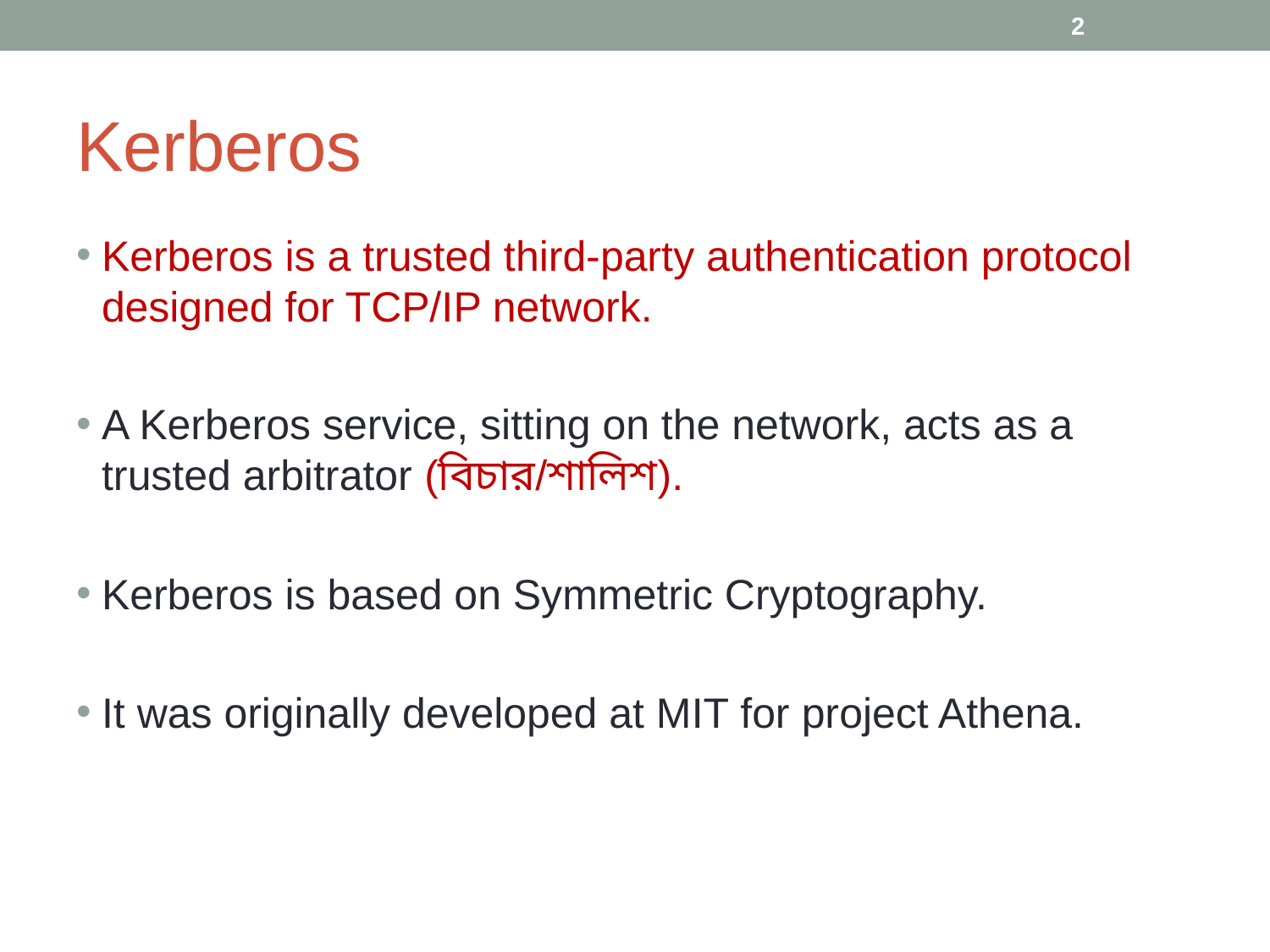

2
# Kerberos
Kerberos is a trusted third-party authentication protocol designed for TCP/IP network.

A Kerberos service, sitting on the network, acts as a trusted arbitrator (বিচার/শালিশ).

Kerberos is based on Symmetric Cryptography.

It was originally developed at MIT for project Athena.